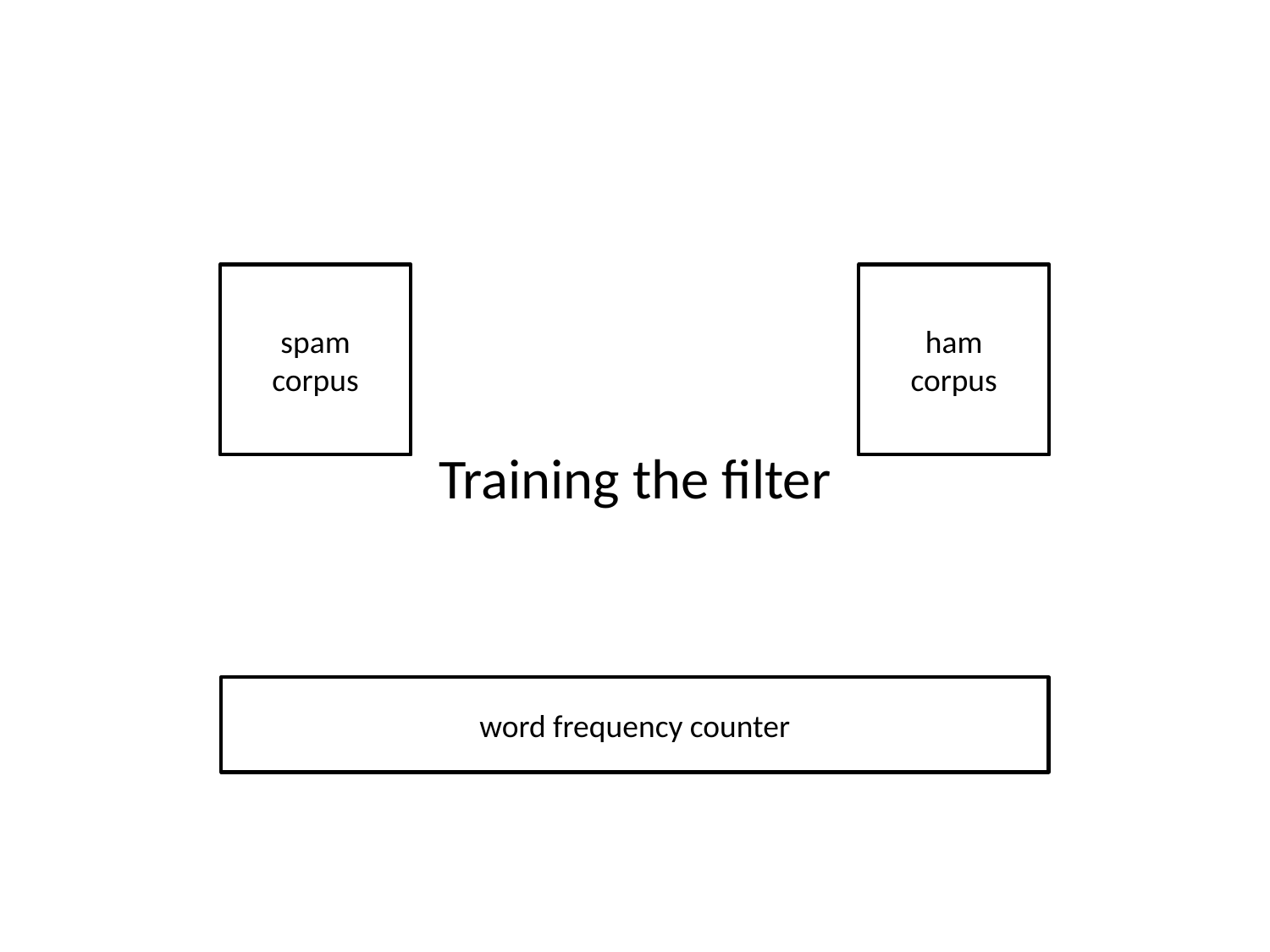

spam
corpus
ham
corpus
# Training the filter
bad word
good word
word frequency counter